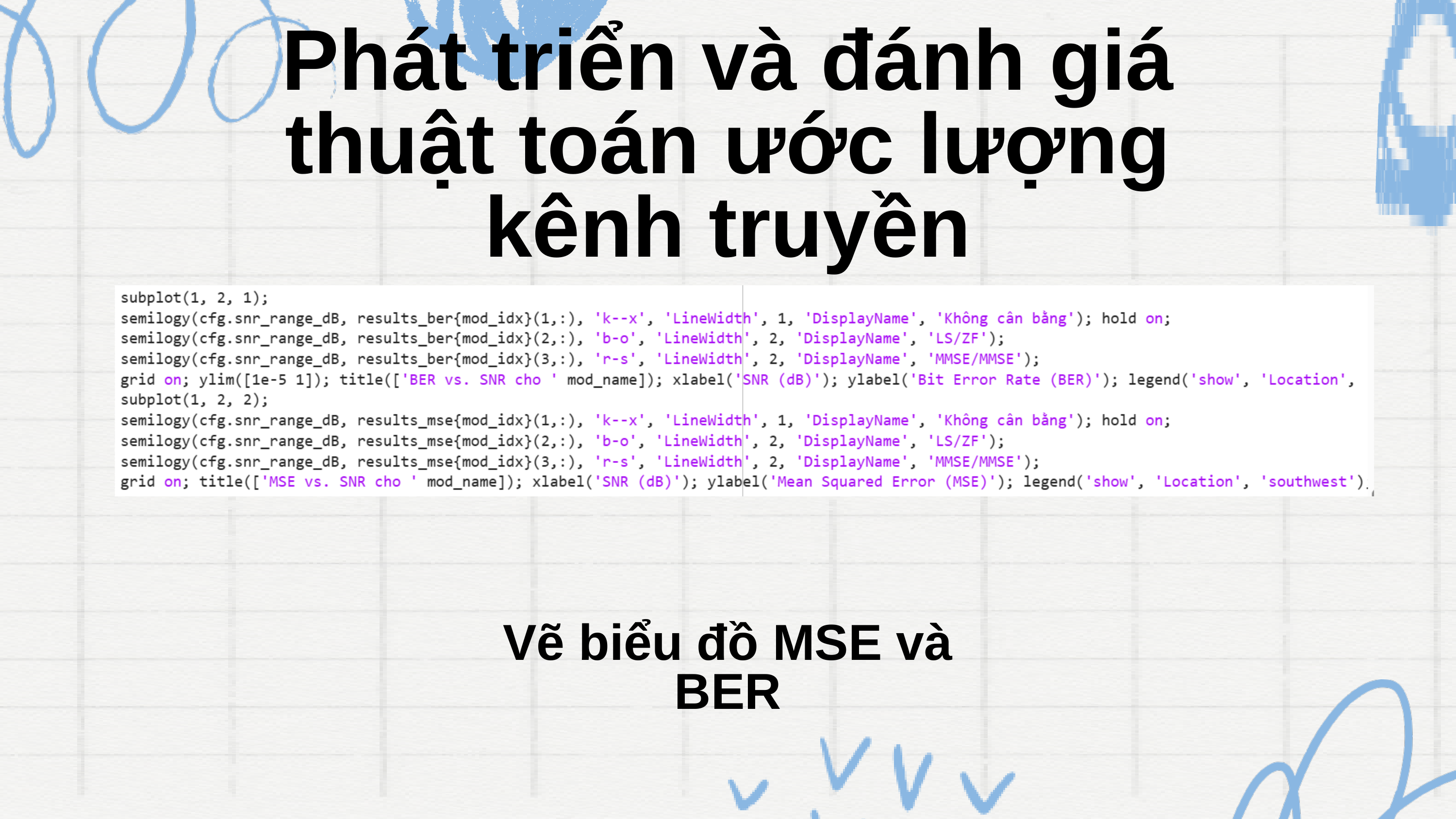

Phát triển và đánh giá thuật toán ước lượng kênh truyền

Vẽ biểu đồ MSE và BER